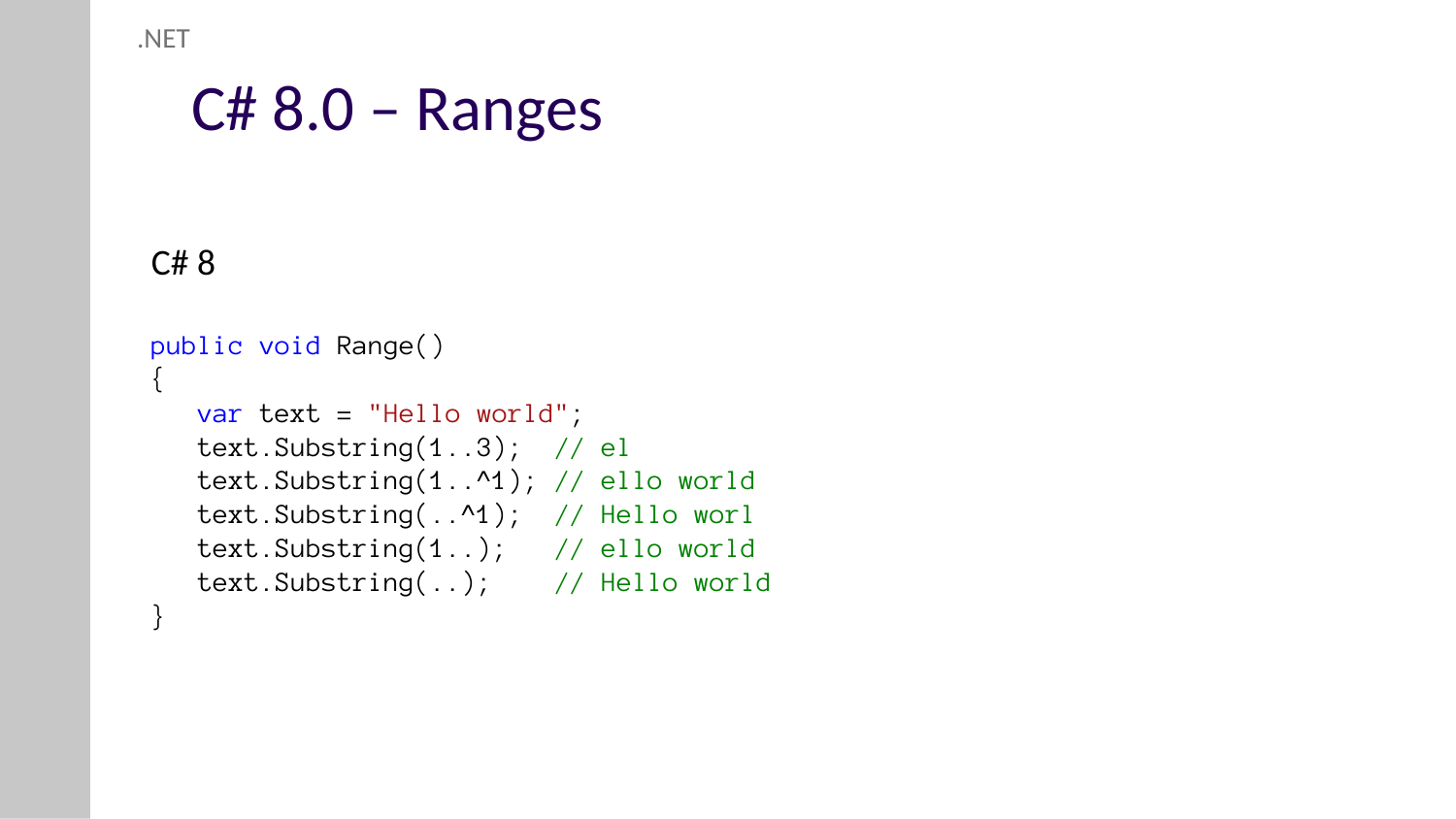

.NET
# C# 8.0 – Ranges
C# 8

public void Range()
{
   var text = "Hello world";
   text.Substring(1..3);  // el
   text.Substring(1..^1); // ello world
   text.Substring(..^1);  // Hello worl
   text.Substring(1..);   // ello world
   text.Substring(..);    // Hello world
}